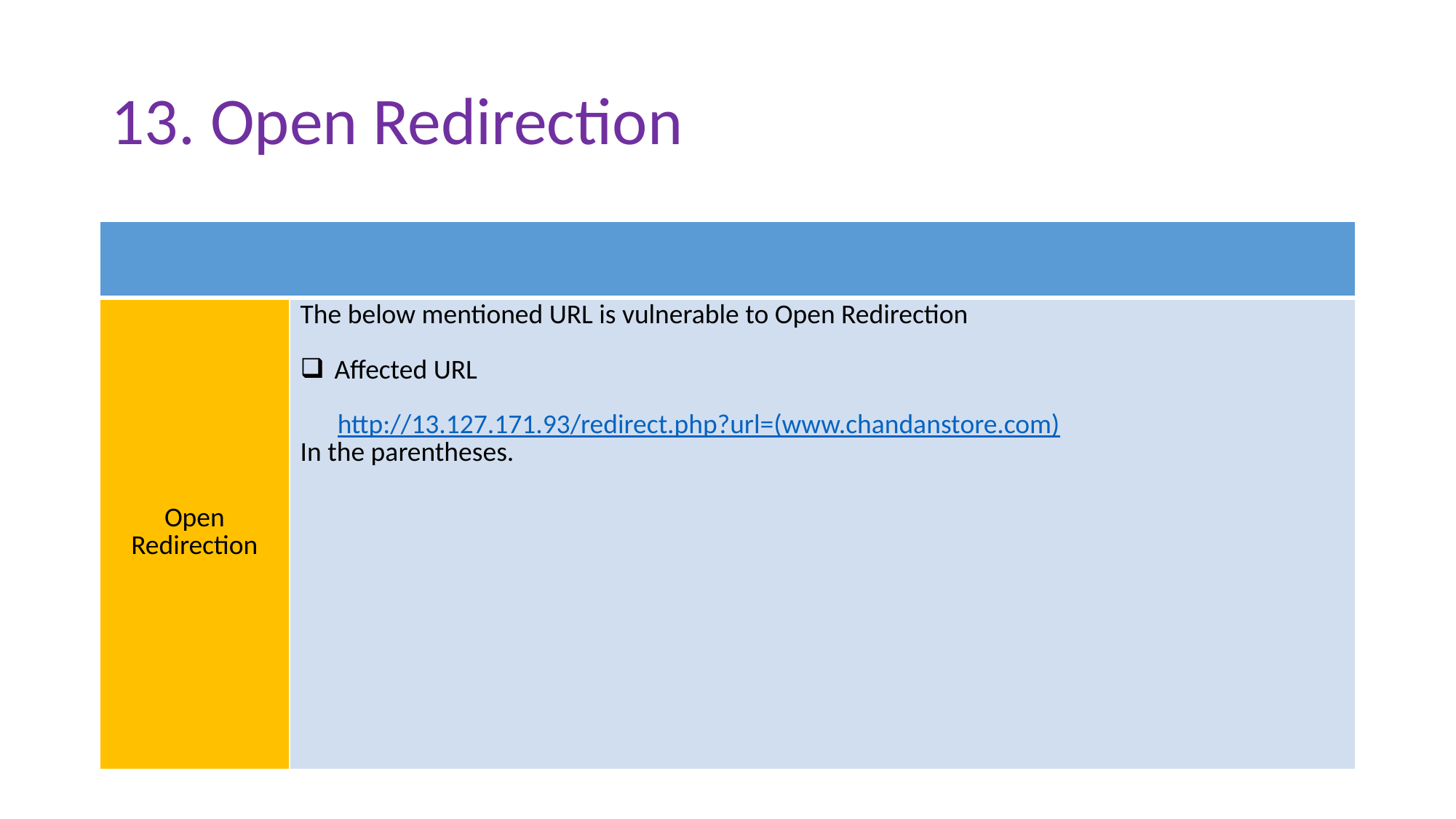

# 13. Open Redirection
|  |  |
| --- | --- |
| Open Redirection | The below mentioned URL is vulnerable to Open Redirection Affected URL http://13.127.171.93/redirect.php?url=(www.chandanstore.com) In the parentheses. |